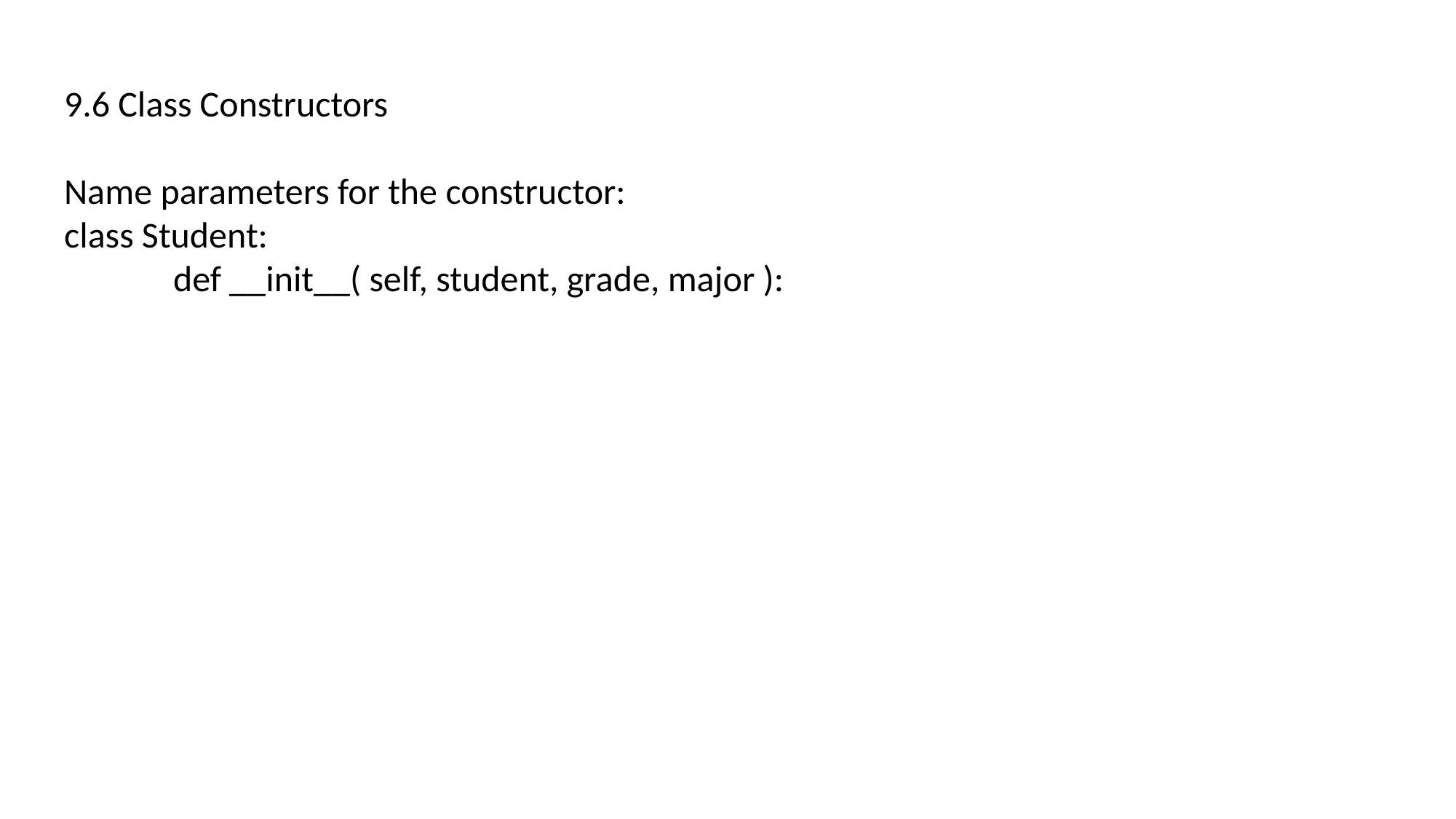

9.6 Class Constructors

Name parameters for the constructor:
class Student:
	def __init__( self, student, grade, major ):